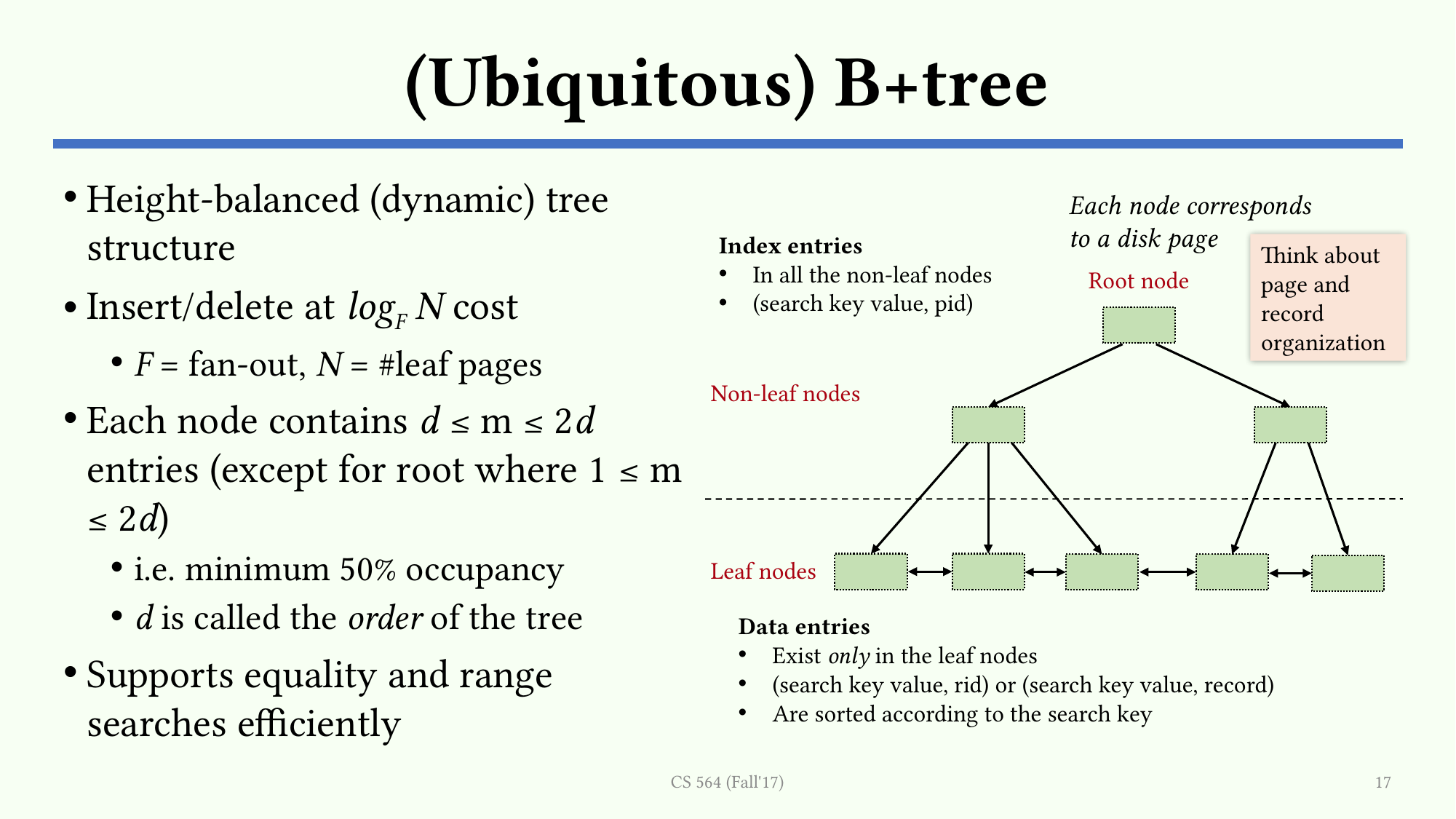

# (Ubiquitous) B+tree
Height-balanced (dynamic) tree structure
Insert/delete at logF N cost
F = fan-out, N = #leaf pages
Each node contains d ≤ m ≤ 2d entries (except for root where 1 ≤ m ≤ 2d)
i.e. minimum 50% occupancy
d is called the order of the tree
Supports equality and range searches efficiently
Each node corresponds to a disk page
Index entries
In all the non-leaf nodes
(search key value, pid)
Think about page and record organization
Root node

Non-leaf nodes

Leaf nodes

Data entries
Exist only in the leaf nodes
(search key value, rid) or (search key value, record)
Are sorted according to the search key
CS 564 (Fall'17)
17